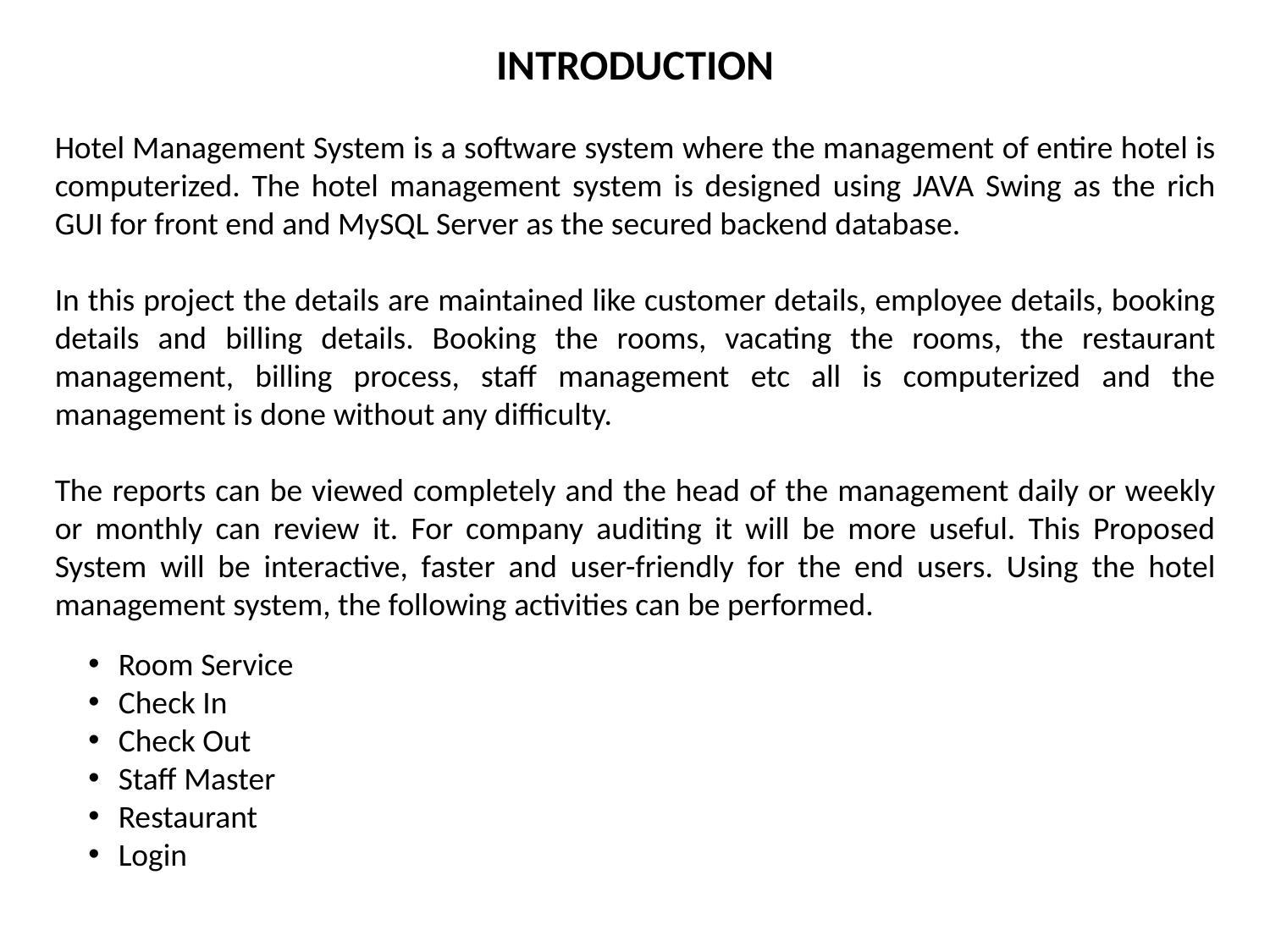

INTRODUCTION

Hotel Management System is a software system where the management of entire hotel is computerized. The hotel management system is designed using JAVA Swing as the rich GUI for front end and MySQL Server as the secured backend database.

In this project the details are maintained like customer details, employee details, booking details and billing details. Booking the rooms, vacating the rooms, the restaurant management, billing process, staff management etc all is computerized and the management is done without any difficulty.

The reports can be viewed completely and the head of the management daily or weekly or monthly can review it. For company auditing it will be more useful. This Proposed System will be interactive, faster and user-friendly for the end users. Using the hotel management system, the following activities can be performed.

Room Service
Check In
Check Out
Staff Master
Restaurant
Login